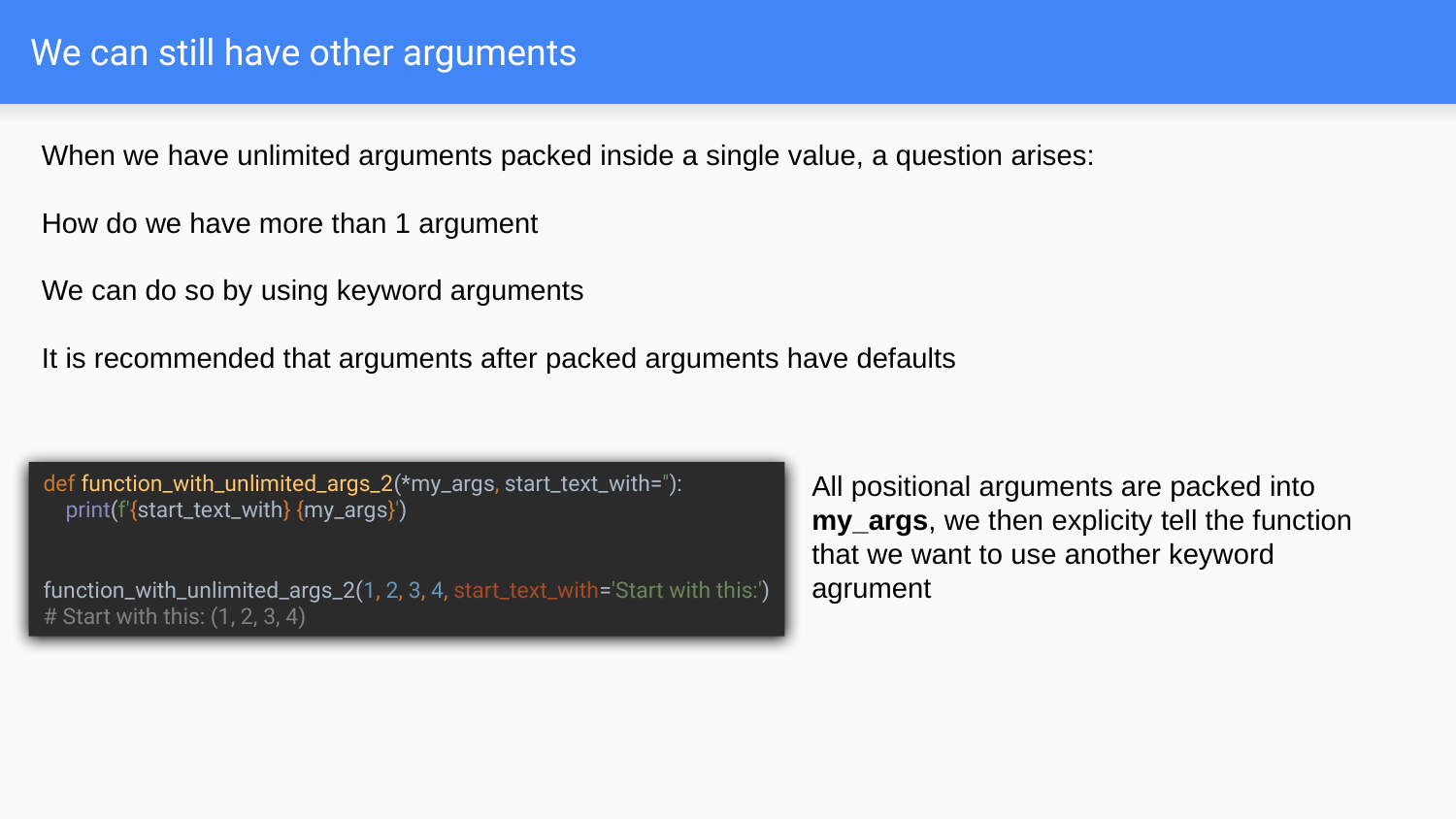

# We can still have other arguments
When we have unlimited arguments packed inside a single value, a question arises:

How do we have more than 1 argument

We can do so by using keyword arguments

It is recommended that arguments after packed arguments have defaults

def function_with_unlimited_args_2(*my_args, start_text_with=''):
    print(f'{start_text_with} {my_args}')
function_with_unlimited_args_2(1, 2, 3, 4, start_text_with='Start with this:')
# Start with this: (1, 2, 3, 4)
All positional arguments are packed into my_args, we then explicity tell the function that we want to use another keyword agrument